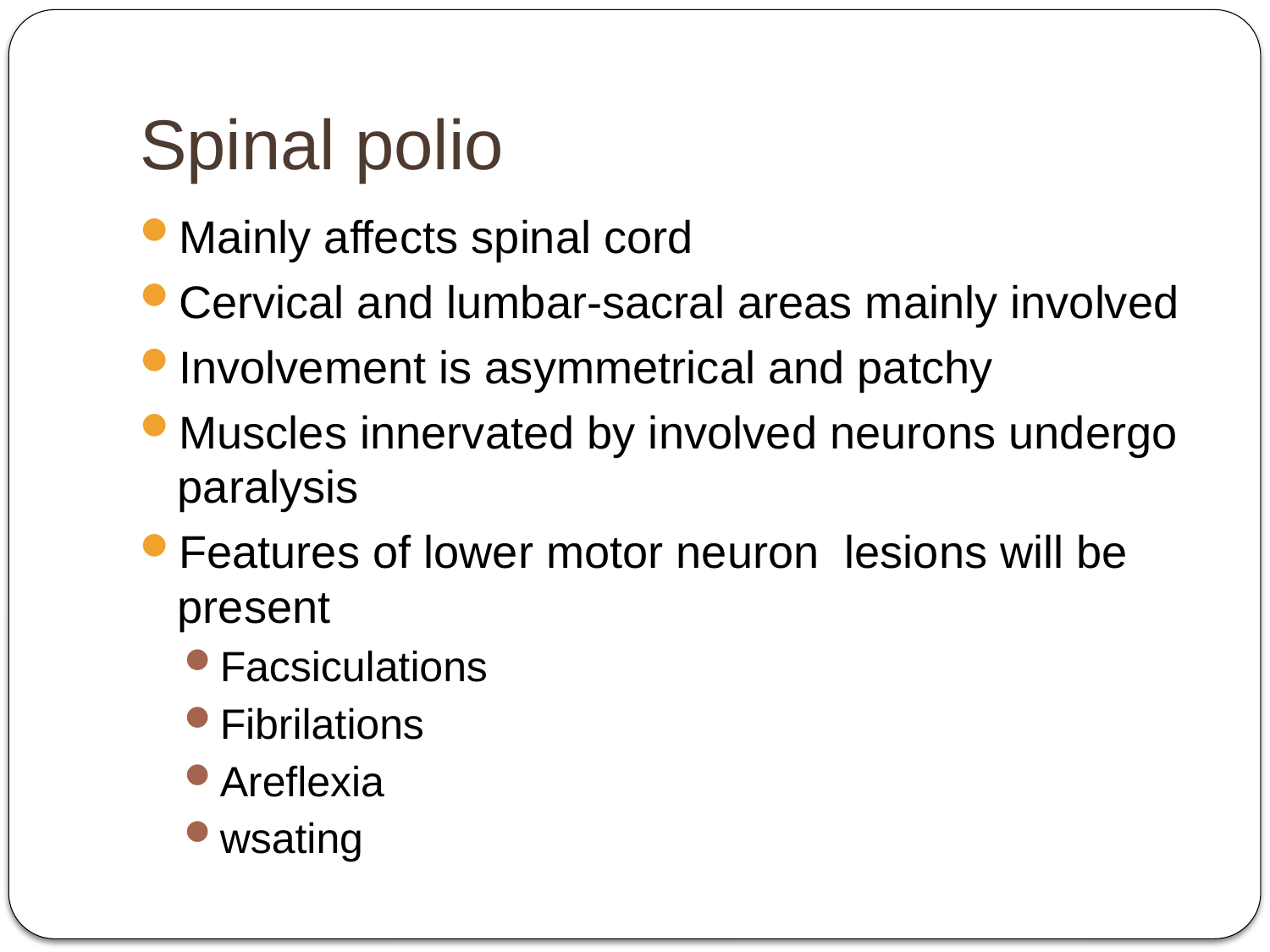

# Spinal polio
Mainly affects spinal cord
Cervical and lumbar-sacral areas mainly involved
Involvement is asymmetrical and patchy
Muscles innervated by involved neurons undergo paralysis
Features of lower motor neuron  lesions will be present
Facsiculations
Fibrilations
Areflexia
wsating